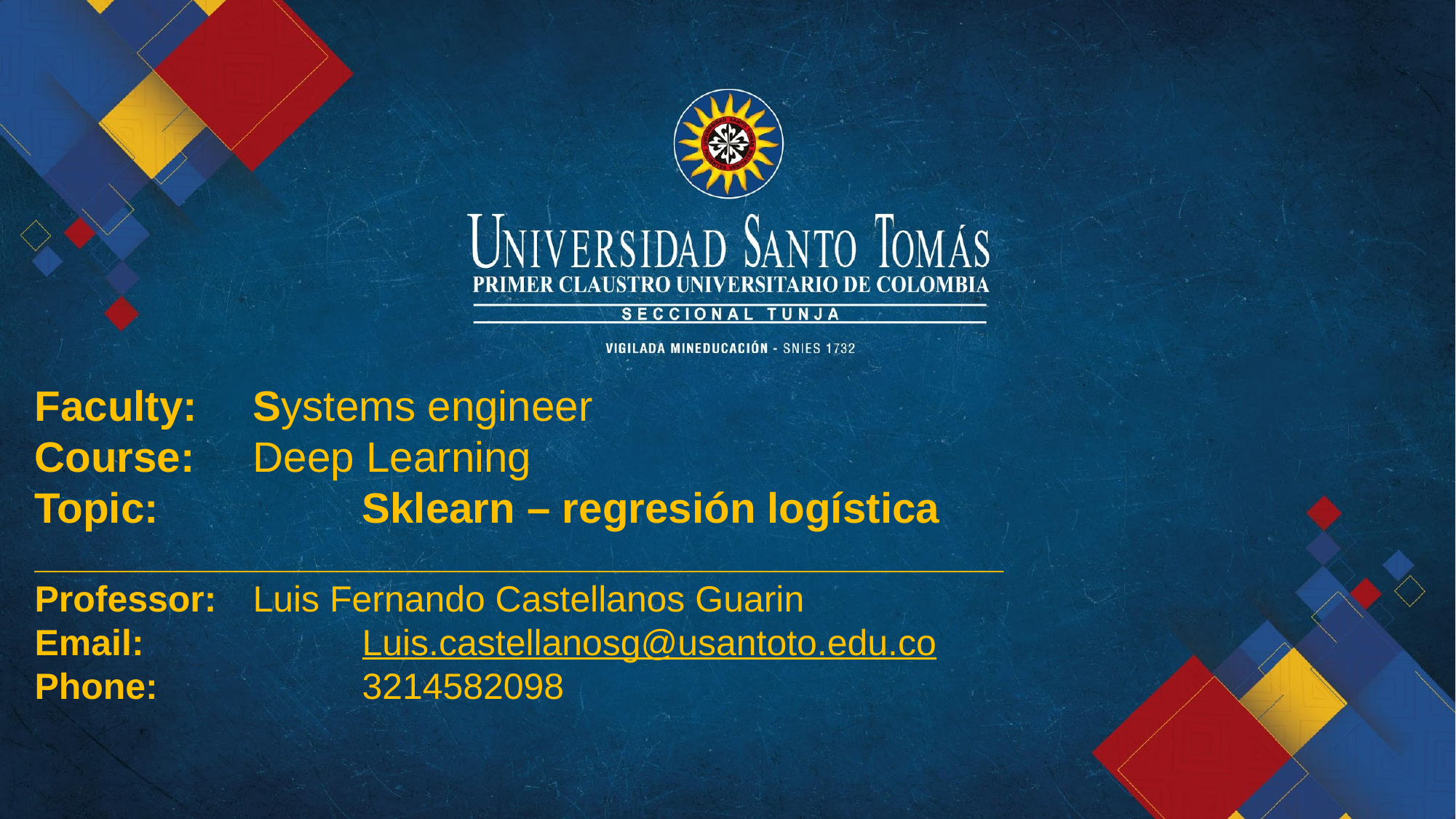

Faculty: 	Systems engineer
Course: 	Deep Learning
Topic:  		Sklearn – regresión logística
________________________________________________
Professor: 	Luis Fernando Castellanos Guarin
Email: 		Luis.castellanosg@usantoto.edu.co
Phone:          	3214582098